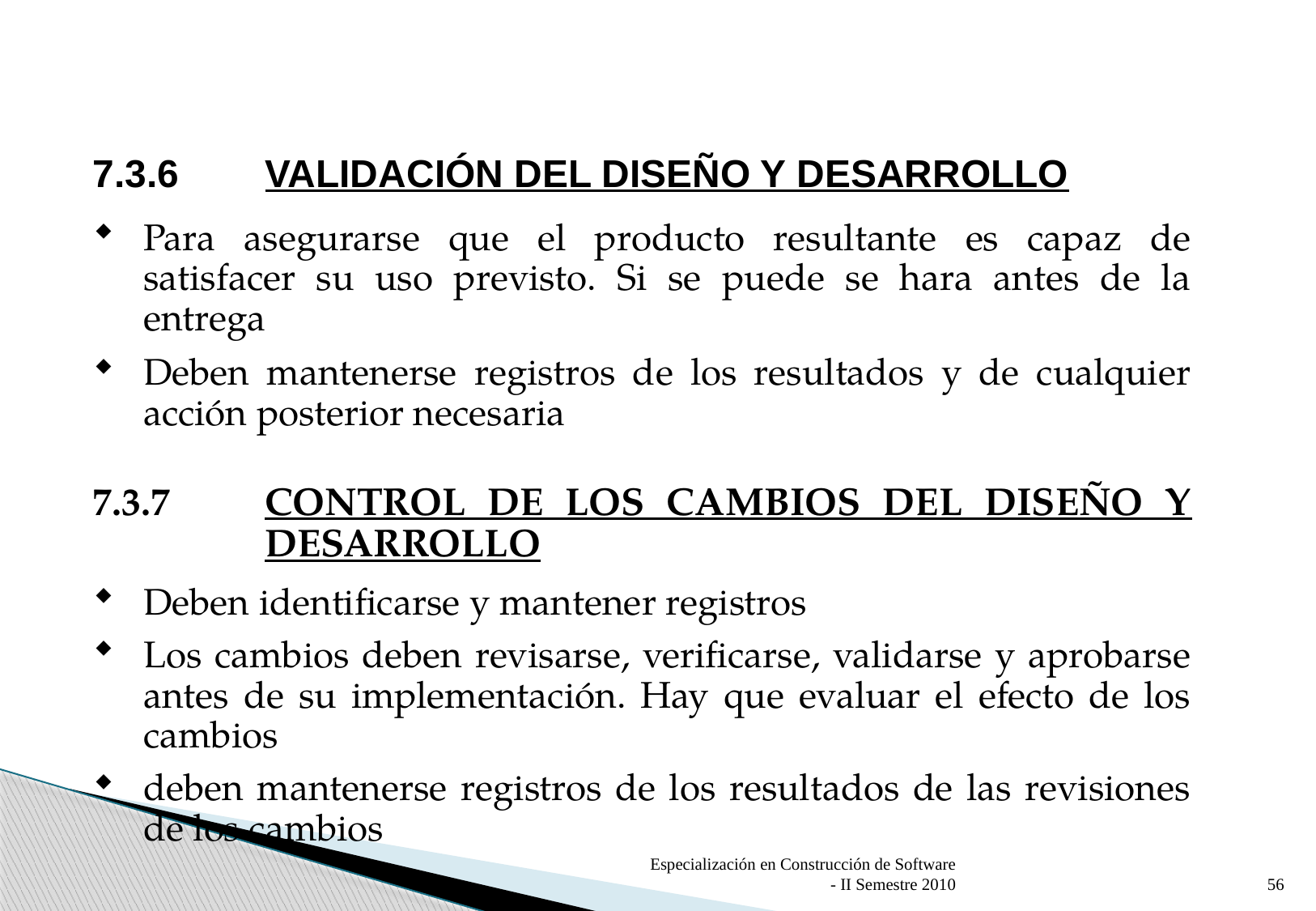

7.3.6 	VALIDACIÓN DEL DISEÑO Y DESARROLLO
Para asegurarse que el producto resultante es capaz de satisfacer su uso previsto. Si se puede se hara antes de la entrega
Deben mantenerse registros de los resultados y de cualquier acción posterior necesaria
7.3.7	CONTROL DE LOS CAMBIOS DEL DISEÑO Y
	DESARROLLO
Deben identificarse y mantener registros
Los cambios deben revisarse, verificarse, validarse y aprobarse antes de su implementación. Hay que evaluar el efecto de los cambios
deben mantenerse registros de los resultados de las revisiones de los cambios
Especialización en Construcción de Software - II Semestre 2010
56